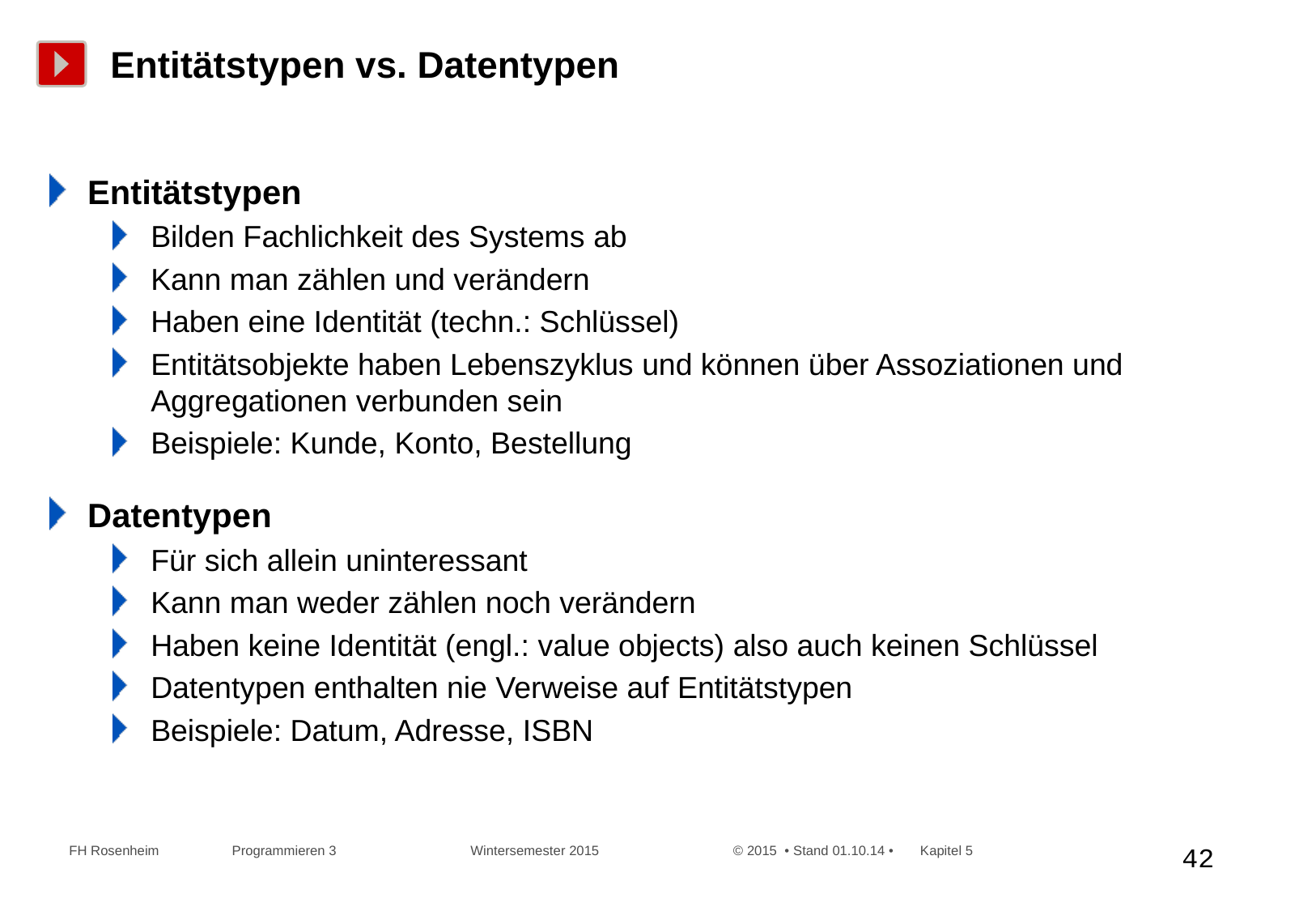

# Entitätstypen vs. Datentypen
Entitätstypen
Bilden Fachlichkeit des Systems ab
Kann man zählen und verändern
Haben eine Identität (techn.: Schlüssel)
Entitätsobjekte haben Lebenszyklus und können über Assoziationen und Aggregationen verbunden sein
Beispiele: Kunde, Konto, Bestellung
Datentypen
Für sich allein uninteressant
Kann man weder zählen noch verändern
Haben keine Identität (engl.: value objects) also auch keinen Schlüssel
Datentypen enthalten nie Verweise auf Entitätstypen
Beispiele: Datum, Adresse, ISBN
     FH Rosenheim                   Programmieren 3                                   Wintersemester 2015                                   © 2015  • Stand 01.10.14 •       Kapitel 5